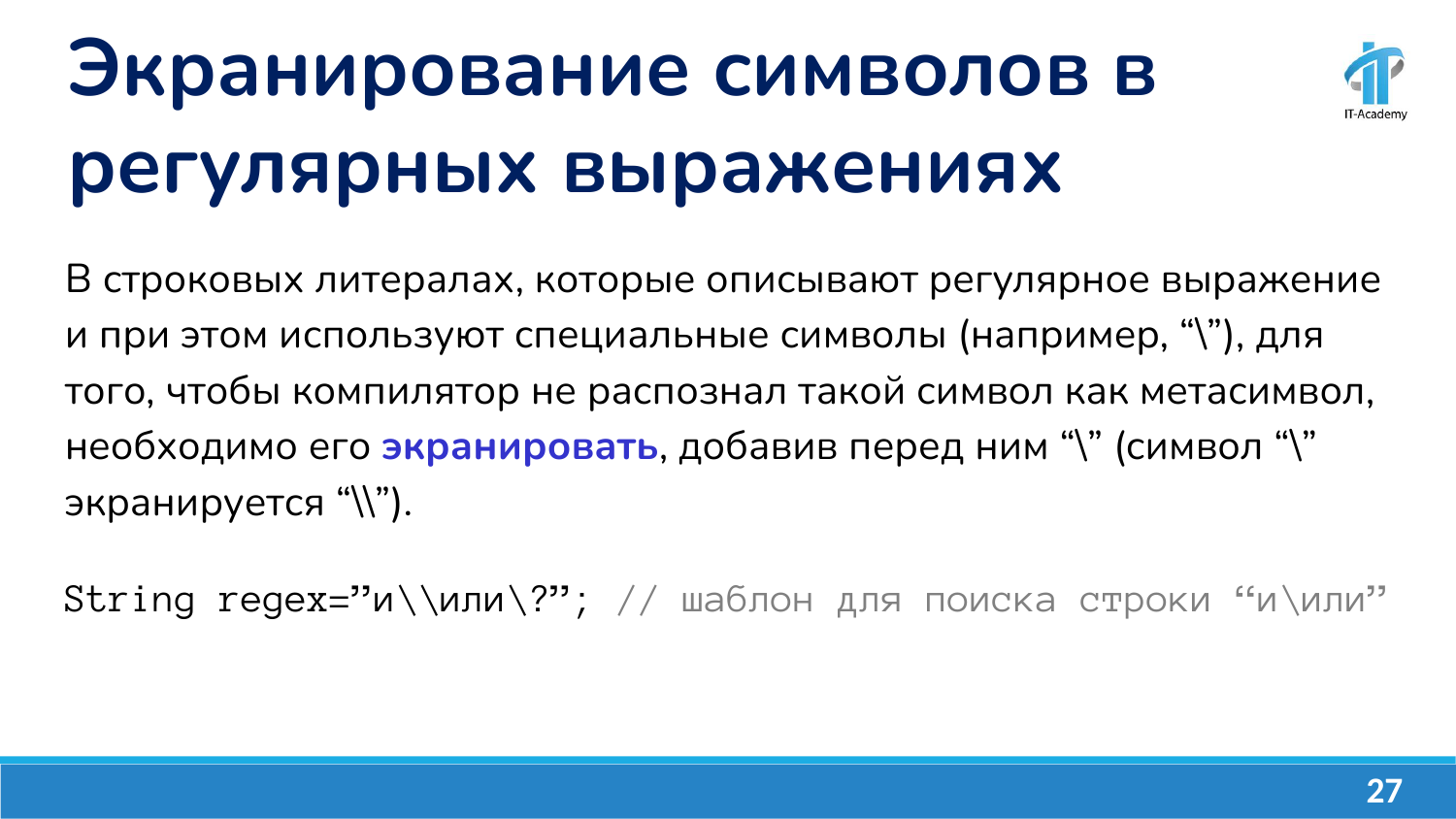

Экранирование символов в регулярных выражениях
В строковых литералах, которые описывают регулярное выражение и при этом используют специальные символы (например, “\”), для того, чтобы компилятор не распознал такой символ как метасимвол, необходимо его экранировать, добавив перед ним “\” (символ “\” экранируется “\\”).
String regex=”и\\или\?”; // шаблон для поиска строки “и\или”
27